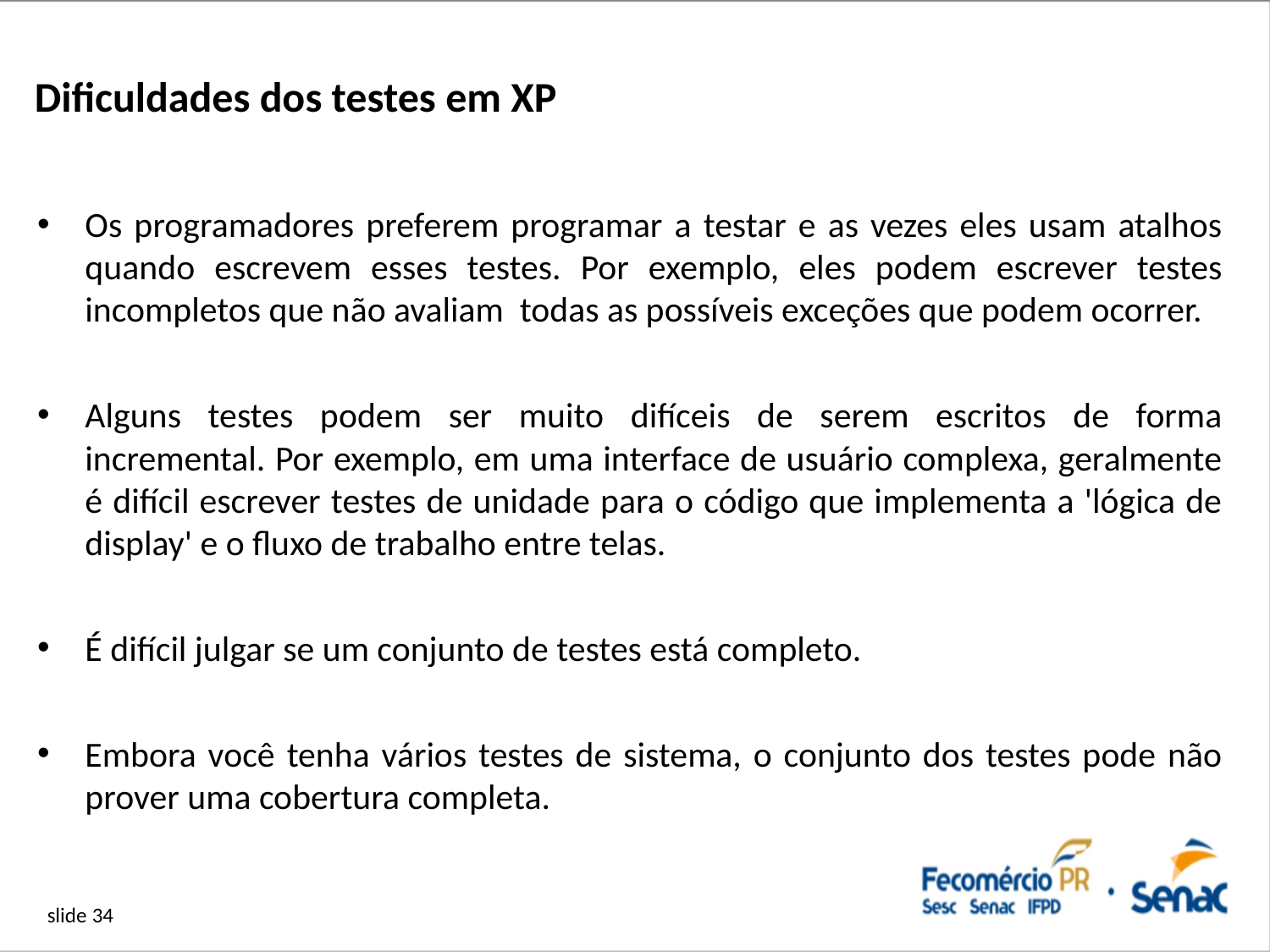

# Dificuldades dos testes em XP
Os programadores preferem programar a testar e as vezes eles usam atalhos quando escrevem esses testes. Por exemplo, eles podem escrever testes incompletos que não avaliam  todas as possíveis exceções que podem ocorrer.

Alguns testes podem ser muito difíceis de serem escritos de forma incremental. Por exemplo, em uma interface de usuário complexa, geralmente é difícil escrever testes de unidade para o código que implementa a 'lógica de display' e o fluxo de trabalho entre telas.

É difícil julgar se um conjunto de testes está completo.

Embora você tenha vários testes de sistema, o conjunto dos testes pode não prover uma cobertura completa.